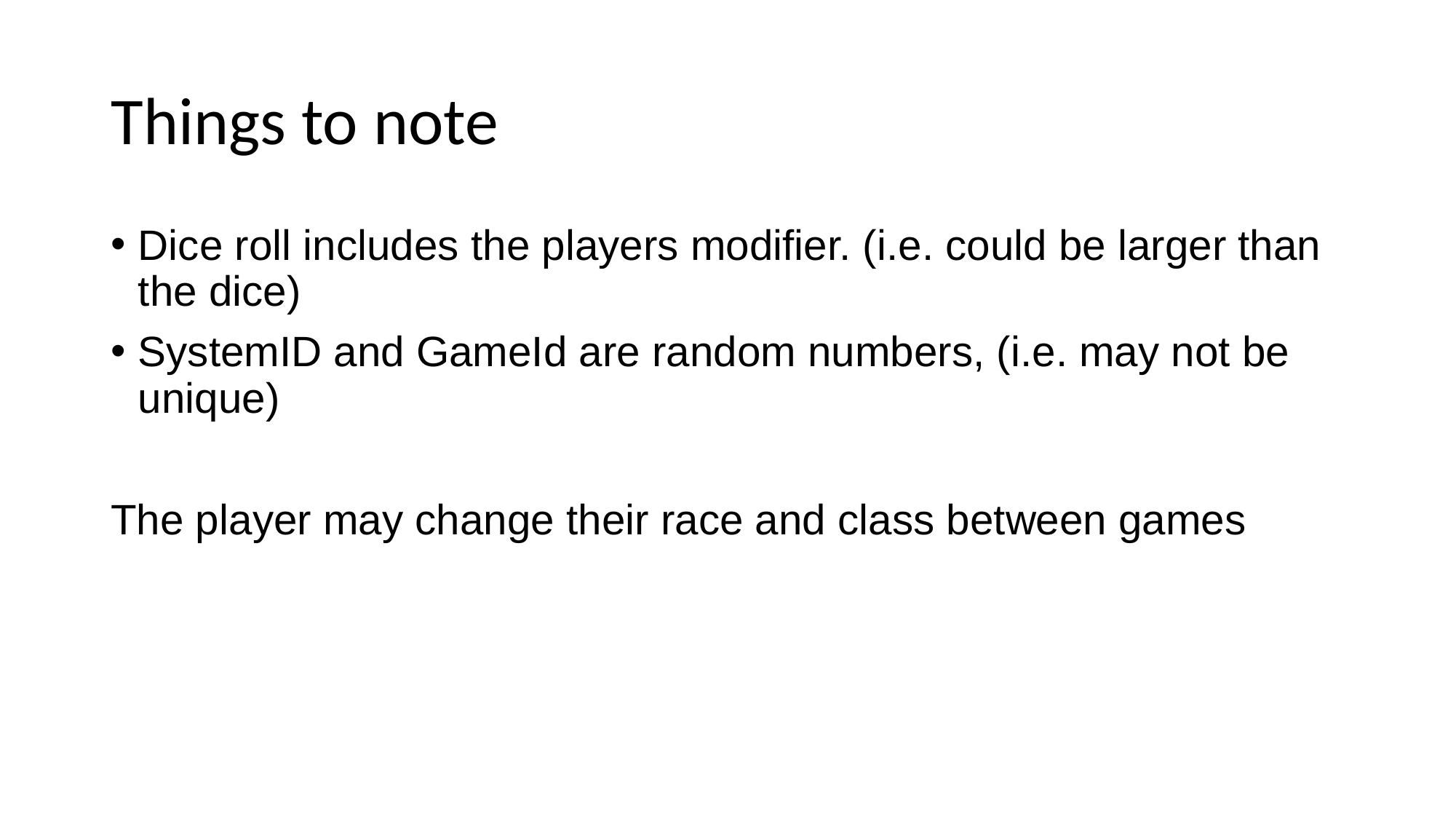

# Things to note
Dice roll includes the players modifier. (i.e. could be larger than the dice)
SystemID and GameId are random numbers, (i.e. may not be unique)

The player may change their race and class between games